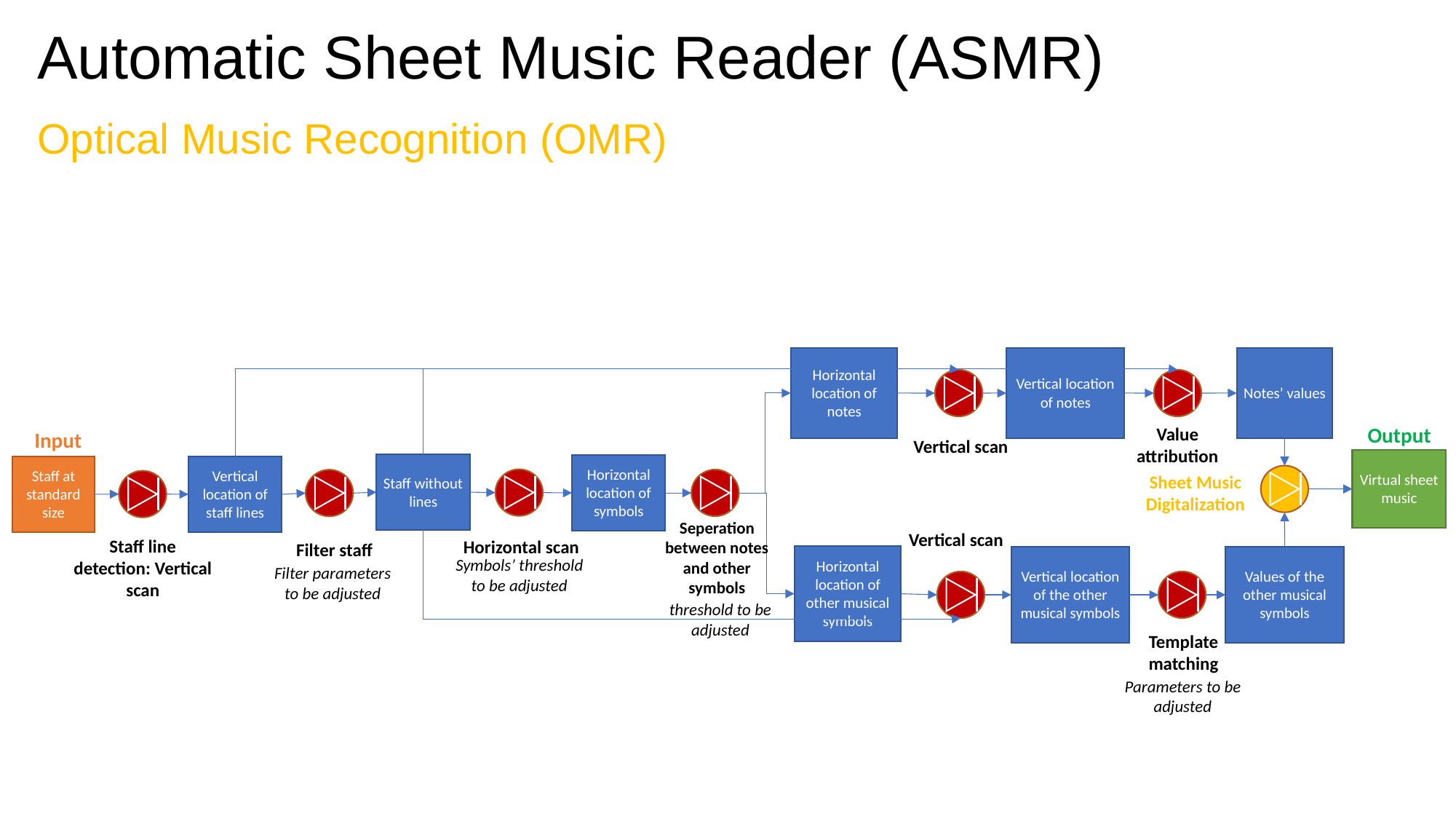

# Automatic Sheet Music Reader (ASMR)
Optical Music Recognition (OMR)
Notes’ values
Vertical location of notes
Horizontal location of notes

Output
Value attribution
Input
Vertical scan
Virtual sheet music
Staff without lines
Horizontal location of symbols
Staff at standard size
Vertical location of staff lines
Sheet Music Digitalization

Seperation between notes and other symbols
Vertical scan
Staff line detection: Vertical scan
Horizontal scan
Filter staff
Horizontal location of other musical symbols
Vertical location of the other musical symbols
Values of the other musical symbols
Symbols’ threshold to be adjusted
Filter parameters to be adjusted

threshold to be adjusted
Template matching
Parameters to be adjusted